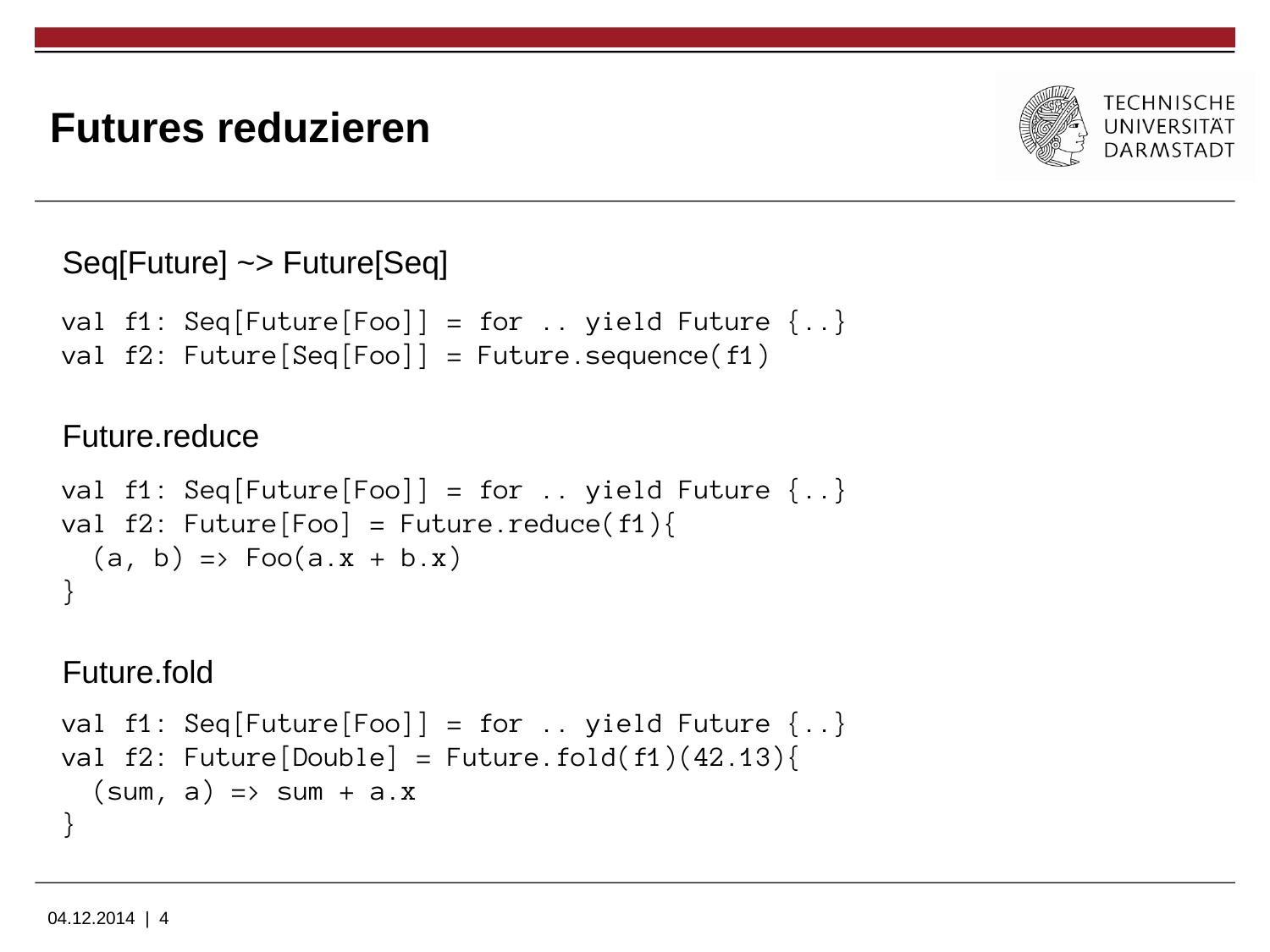

# Futures reduzieren
Seq[Future] ~> Future[Seq]
val f1: Seq[Future[Foo]] = for .. yield Future {..}
val f2: Future[Seq[Foo]] = Future.sequence(f1)
Future.reduce
val f1: Seq[Future[Foo]] = for .. yield Future {..}
val f2: Future[Foo] = Future.reduce(f1){
  (a, b) => Foo(a.x + b.x)
}
Future.fold
val f1: Seq[Future[Foo]] = for .. yield Future {..}
val f2: Future[Double] = Future.fold(f1)(42.13){
  (sum, a) => sum + a.x
}